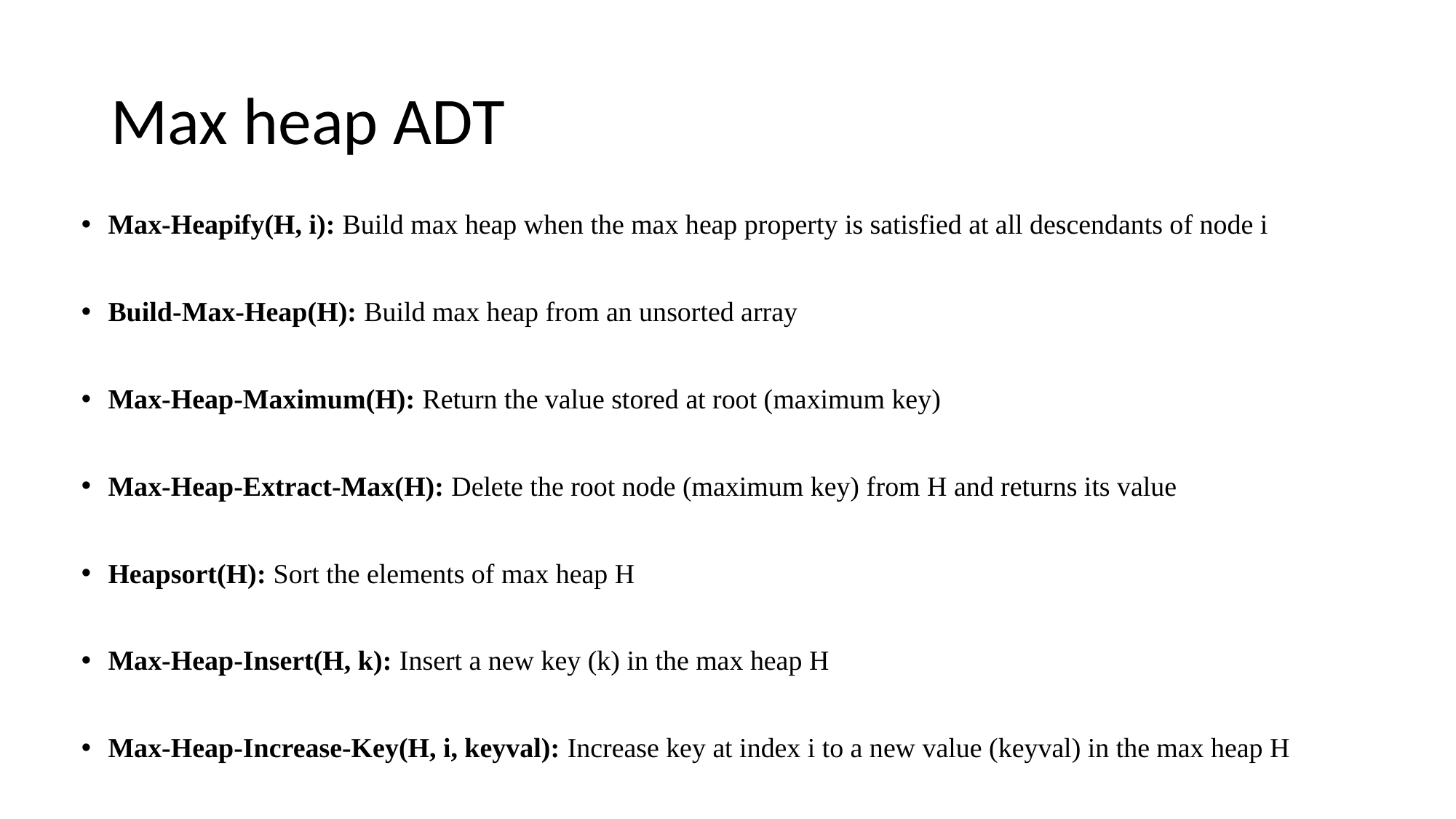

# Max heap ADT
Max-Heapify(H, i): Build max heap when the max heap property is satisfied at all descendants of node i

Build-Max-Heap(H): Build max heap from an unsorted array

Max-Heap-Maximum(H): Return the value stored at root (maximum key)

Max-Heap-Extract-Max(H): Delete the root node (maximum key) from H and returns its value

Heapsort(H): Sort the elements of max heap H

Max-Heap-Insert(H, k): Insert a new key (k) in the max heap H

Max-Heap-Increase-Key(H, i, keyval): Increase key at index i to a new value (keyval) in the max heap H